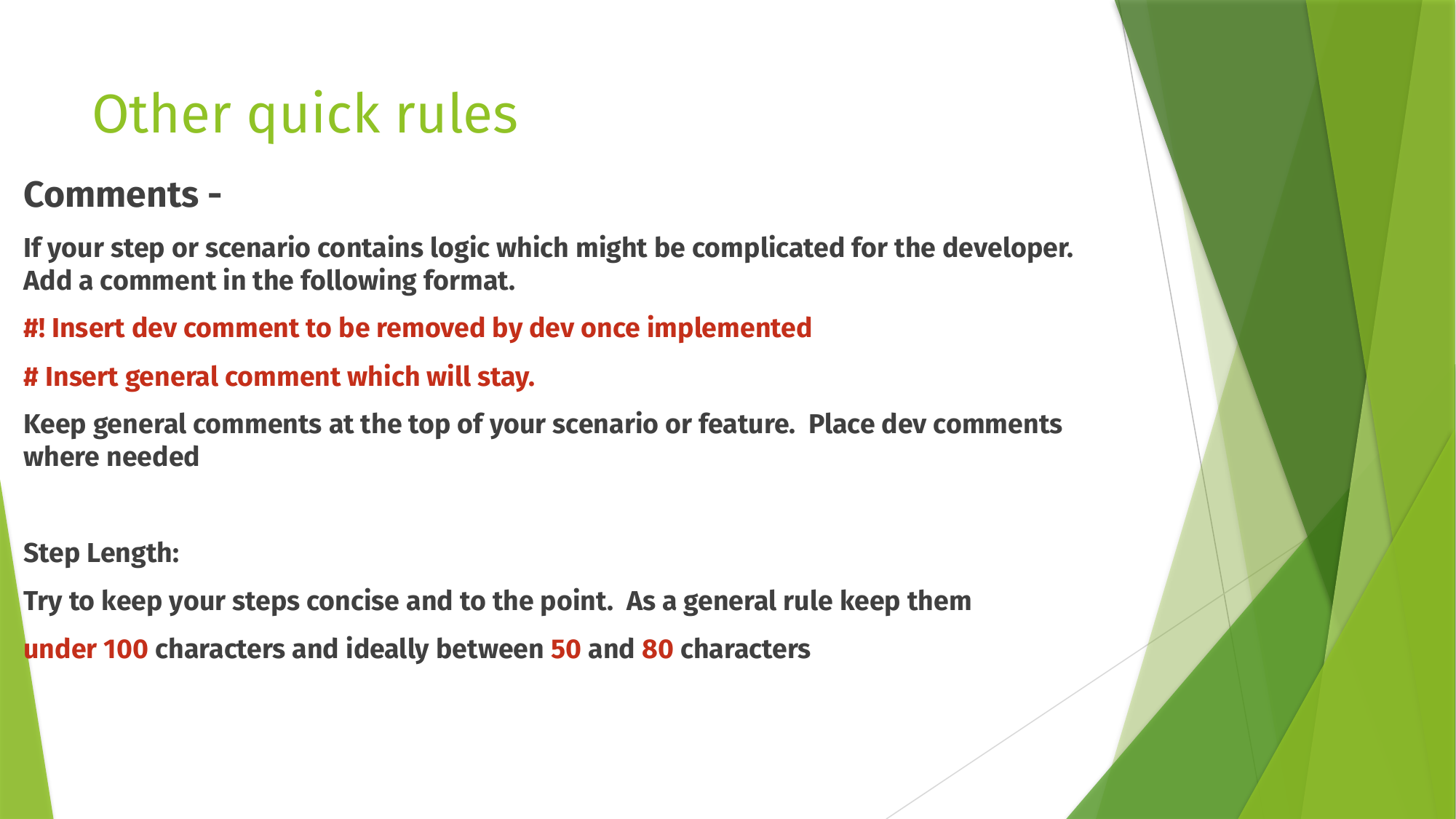

# Other quick rules
Comments -
If your step or scenario contains logic which might be complicated for the developer. Add a comment in the following format.
#! Insert dev comment to be removed by dev once implemented
# Insert general comment which will stay.
Keep general comments at the top of your scenario or feature.  Place dev comments where needed

Step Length:
Try to keep your steps concise and to the point.  As a general rule keep them
under 100 characters and ideally between 50 and 80 characters